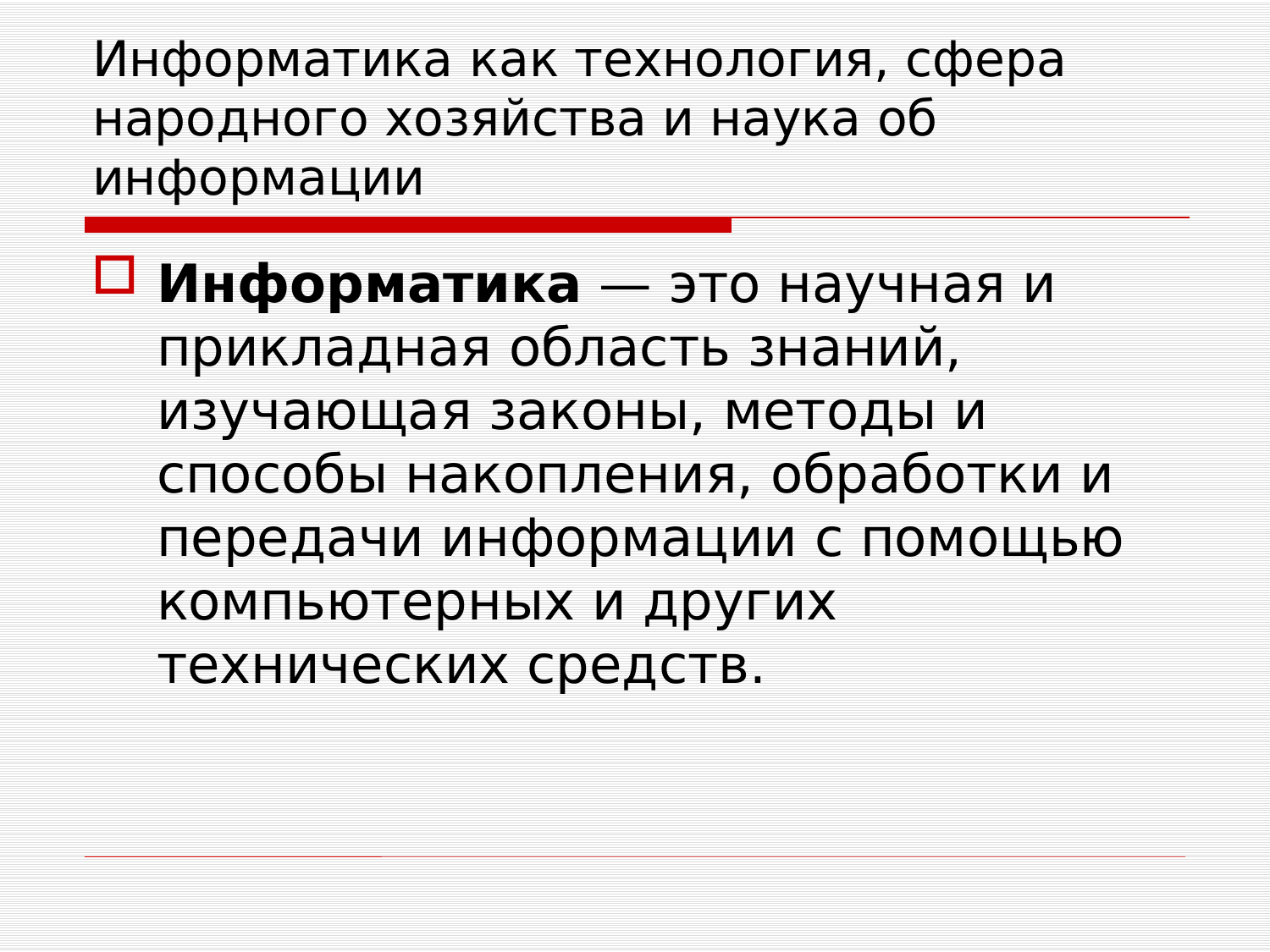

# Информатика как технология, сфера народного хозяйства и наука об информации
Информатика — это научная и прикладная область знаний, изучающая законы, методы и способы накопления, обработки и передачи информации с помощью компьютерных и других технических средств.